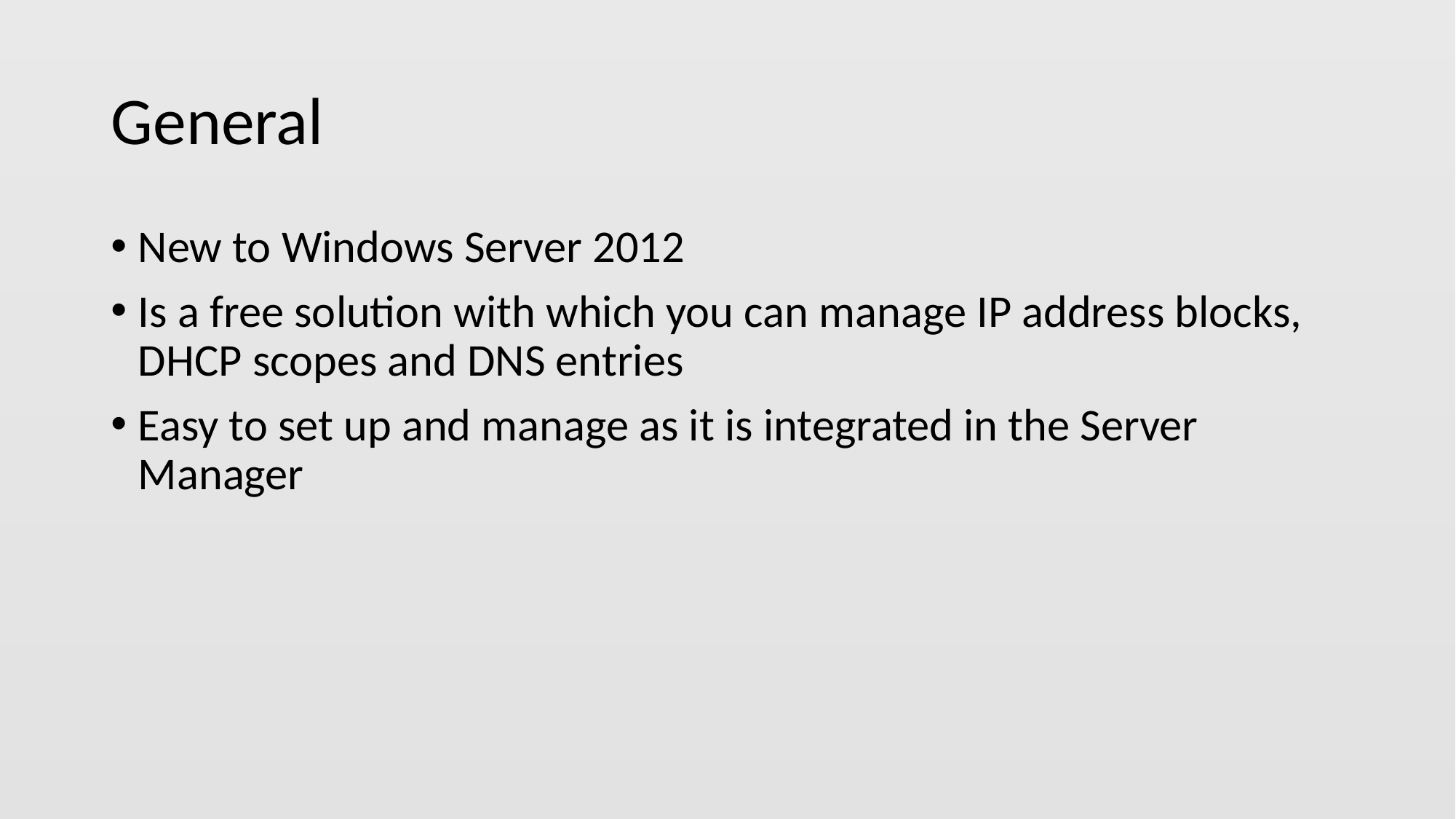

# General
New to Windows Server 2012
Is a free solution with which you can manage IP address blocks, DHCP scopes and DNS entries
Easy to set up and manage as it is integrated in the Server Manager